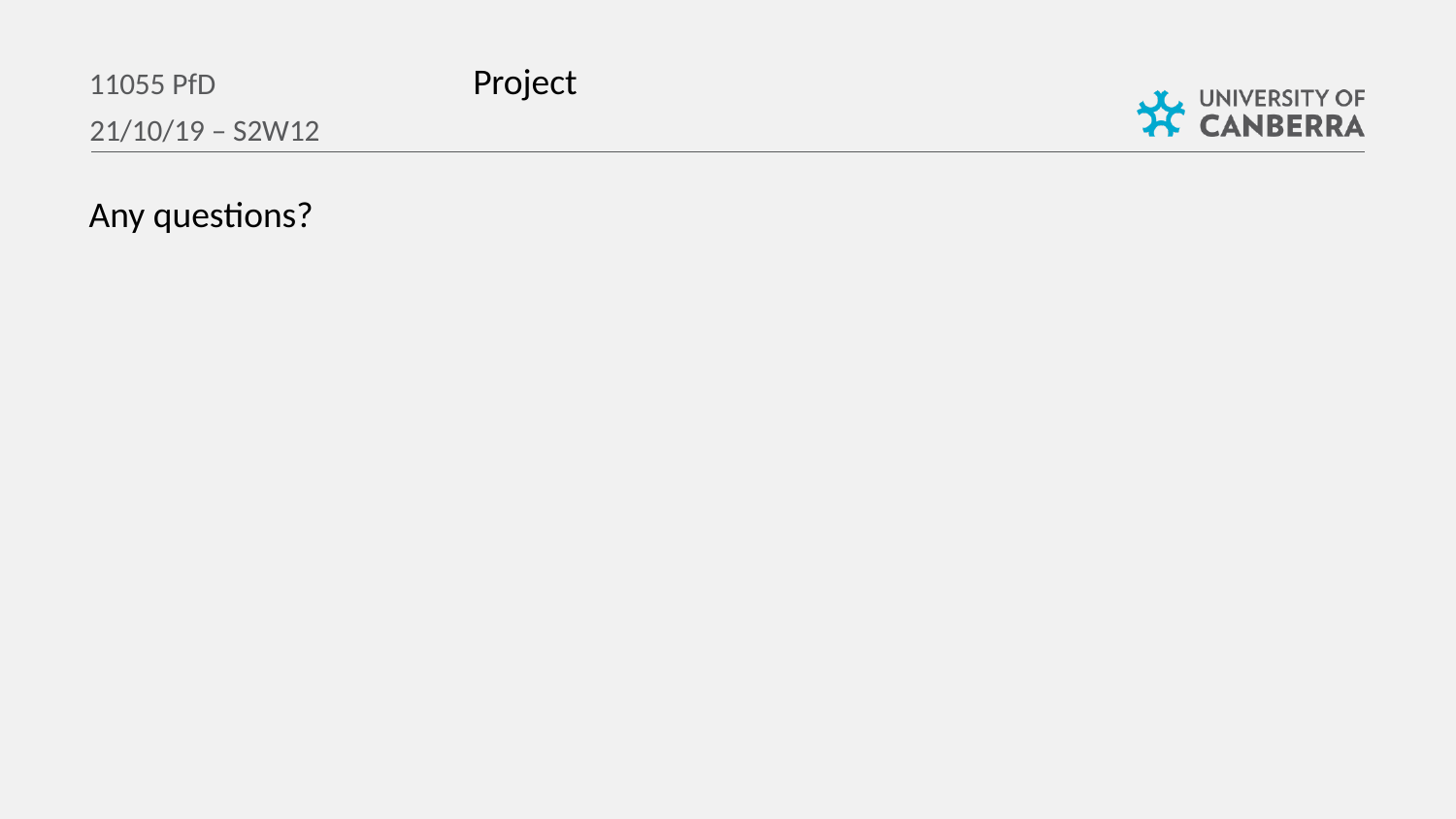

Project
11055 PfD
21/10/19 – S2W12
Any questions?